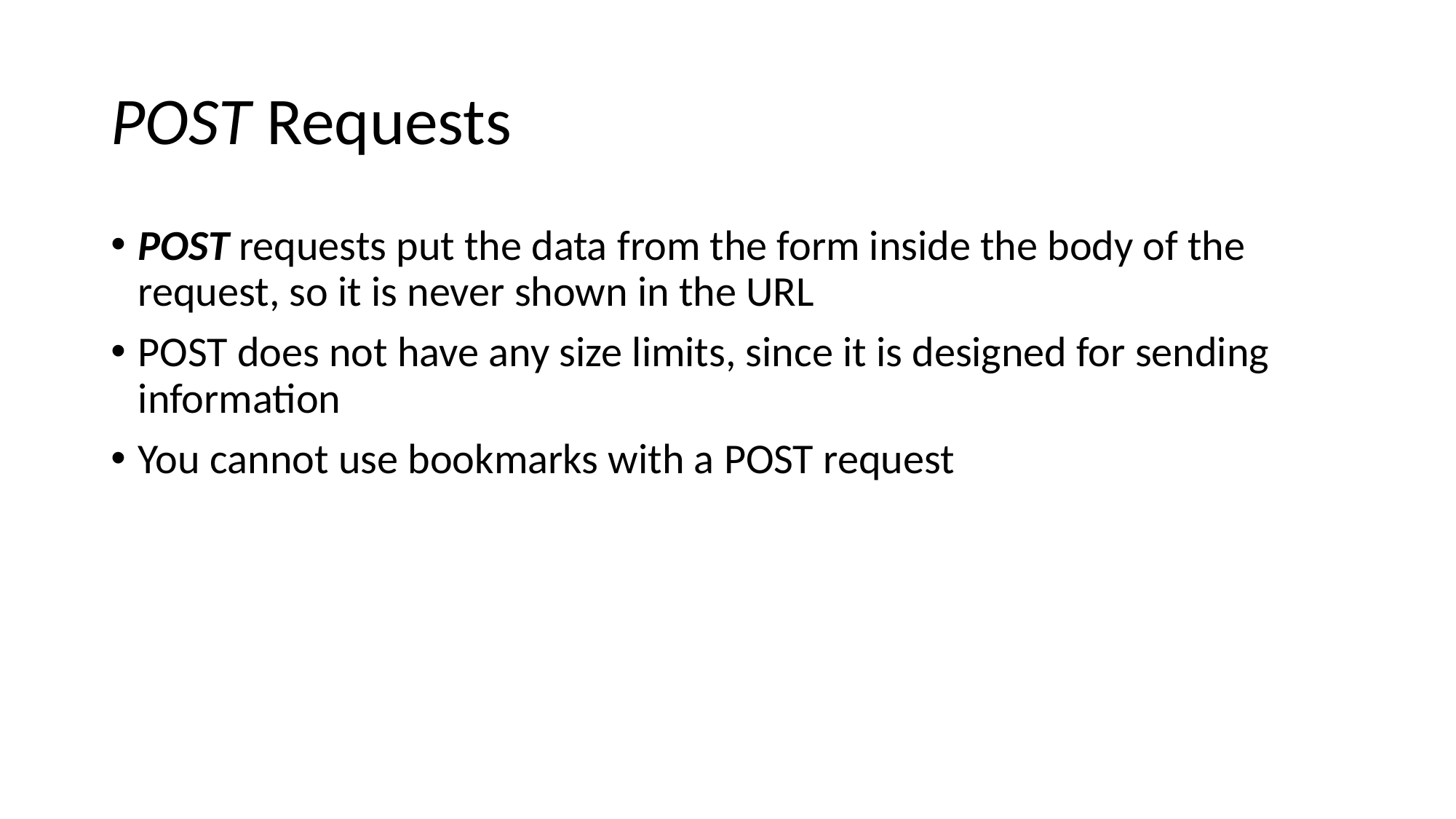

# POST Requests
POST requests put the data from the form inside the body of the request, so it is never shown in the URL
POST does not have any size limits, since it is designed for sending information
You cannot use bookmarks with a POST request